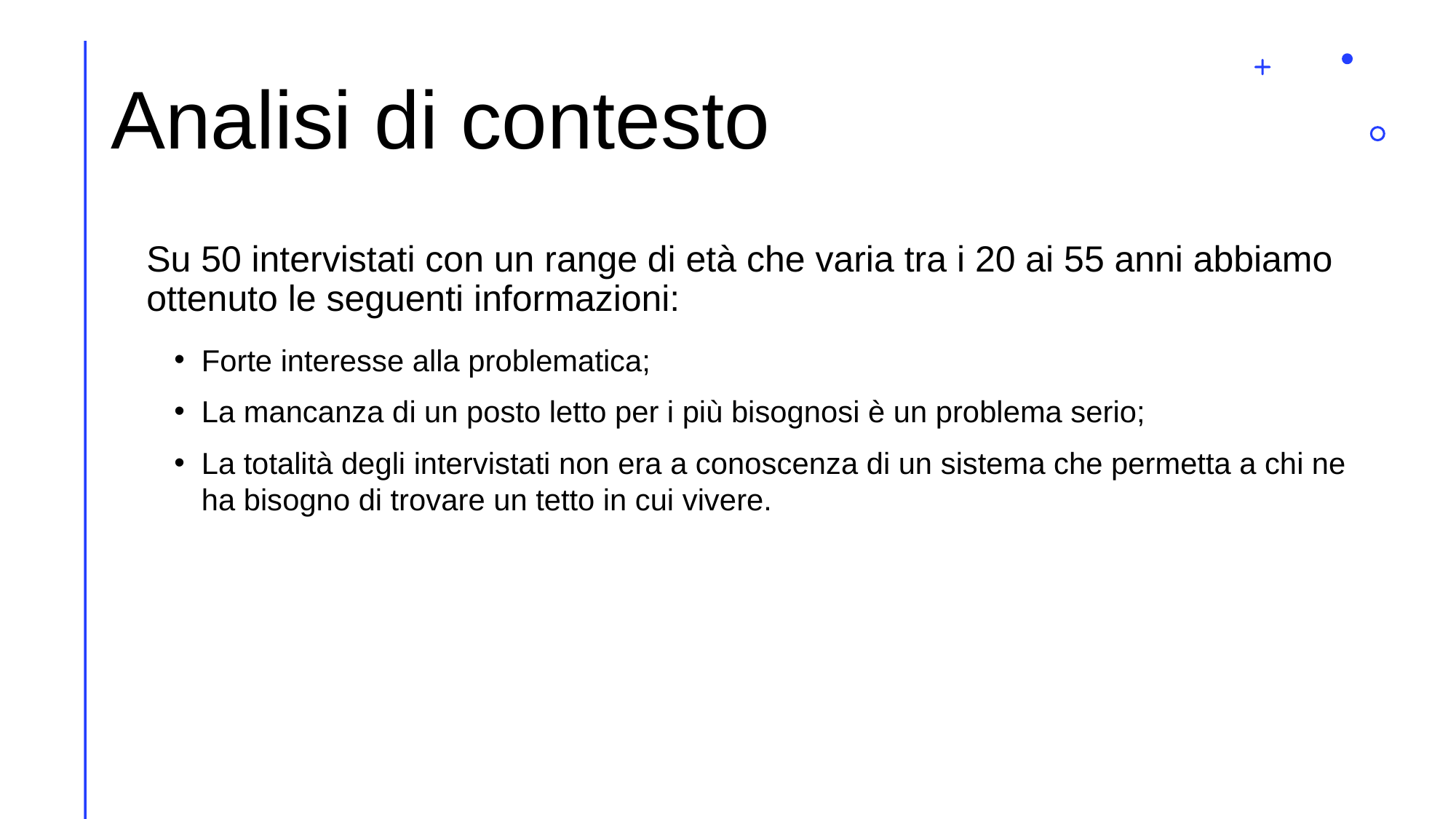

# Analisi di contesto
Su 50 intervistati con un range di età che varia tra i 20 ai 55 anni abbiamo ottenuto le seguenti informazioni:
Forte interesse alla problematica;
La mancanza di un posto letto per i più bisognosi è un problema serio;
La totalità degli intervistati non era a conoscenza di un sistema che permetta a chi ne ha bisogno di trovare un tetto in cui vivere.